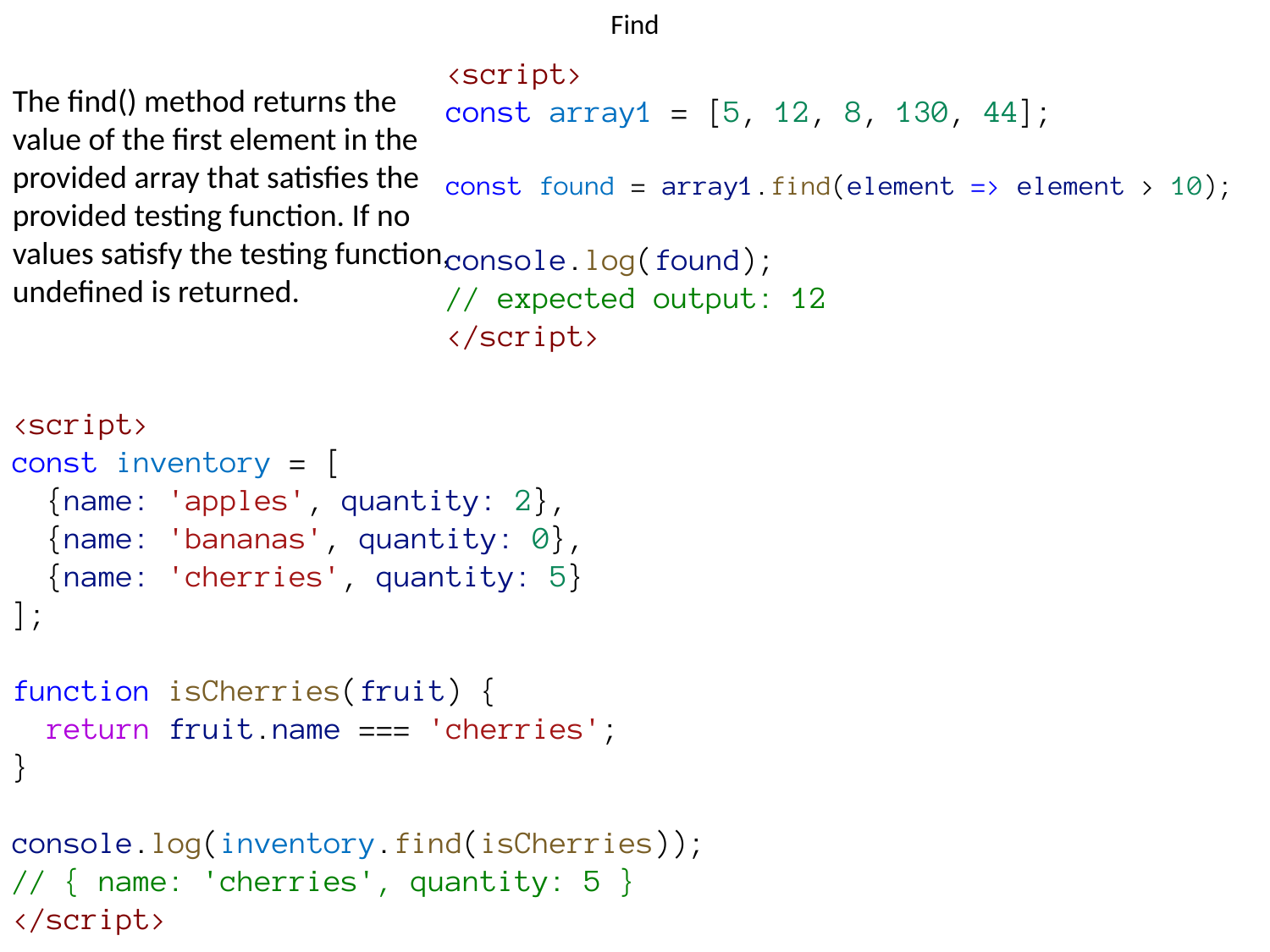

# Find
<script>
const array1 = [5, 12, 8, 130, 44];
const found = array1.find(element => element > 10);
console.log(found);
// expected output: 12
</script>
The find() method returns the value of the first element in the provided array that satisfies the provided testing function. If no values satisfy the testing function, undefined is returned.
<script>
const inventory = [
  {name: 'apples', quantity: 2},
  {name: 'bananas', quantity: 0},
  {name: 'cherries', quantity: 5}
];
function isCherries(fruit) {
  return fruit.name === 'cherries';
}
console.log(inventory.find(isCherries));
// { name: 'cherries', quantity: 5 }
</script>